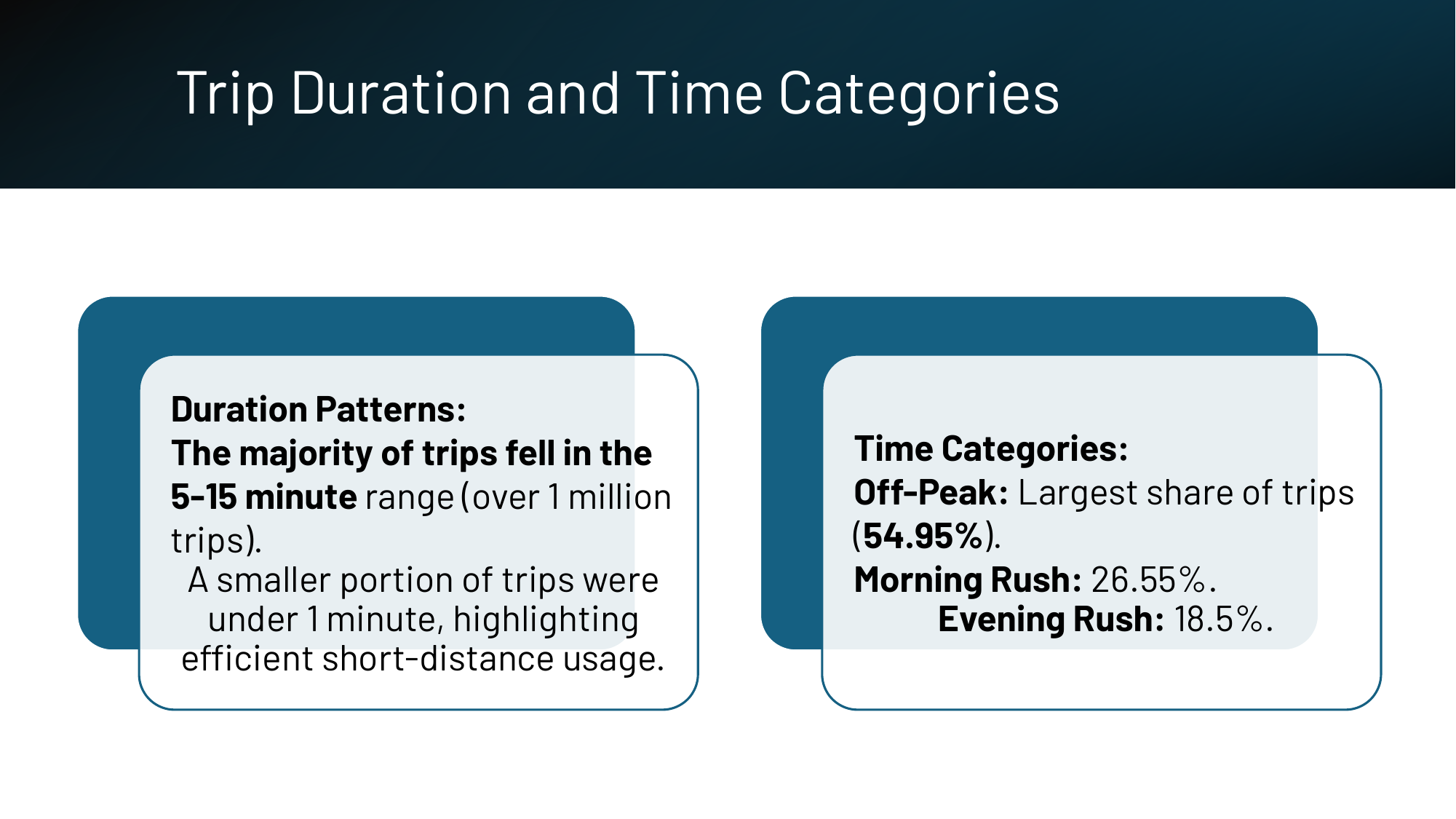

Trip Duration and Time Categories
Duration Patterns:
The majority of trips fell in the 5-15 minute range (over 1 million trips).
A smaller portion of trips were under 1 minute, highlighting efficient short-distance usage.
Time Categories:
Off-Peak: Largest share of trips (54.95%).
Morning Rush: 26.55%.
Evening Rush: 18.5%.